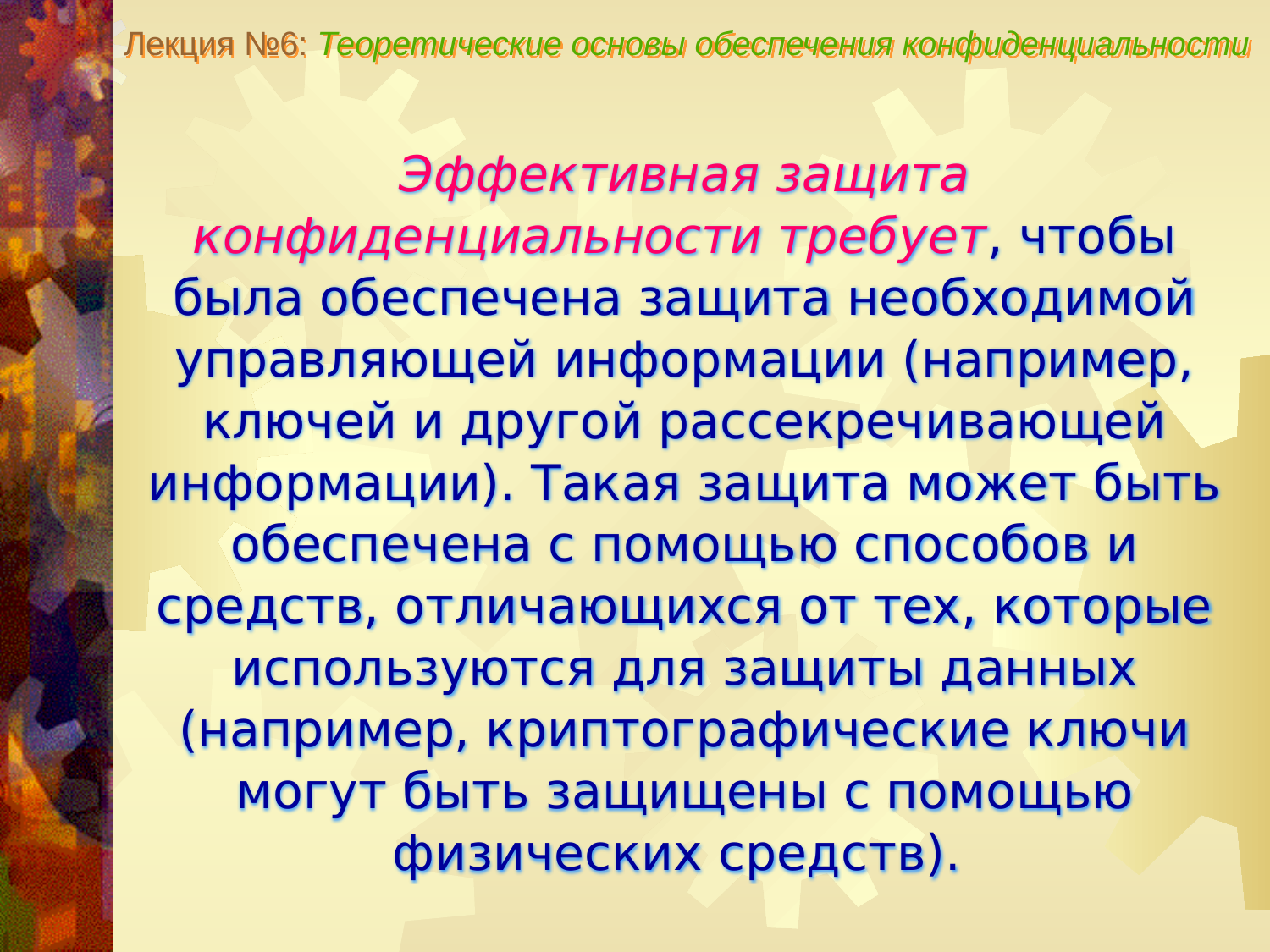

Лекция №6: Теоретические основы обеспечения конфиденциальности
Эффективная защита конфиденциальности требует, чтобы была обеспечена защита необходимой управляющей информации (например, ключей и другой рассекречивающей информации). Такая защита может быть обеспечена с помощью способов и средств, отличающихся от тех, которые используются для защиты данных (например, криптографические ключи могут быть защищены с помощью физических средств).